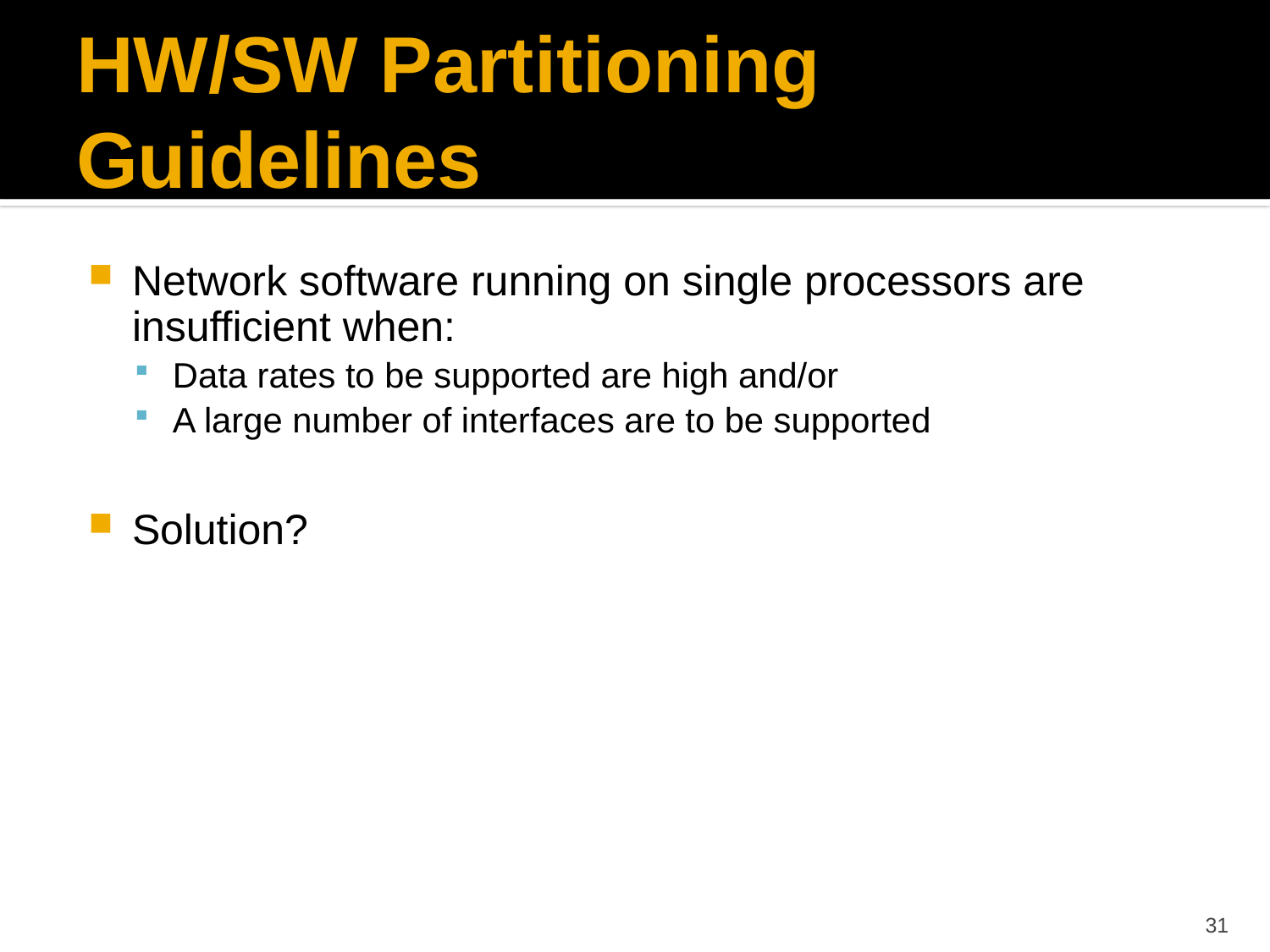

# HW/SW Partitioning Guidelines
Network software running on single processors are insufficient when:
Data rates to be supported are high and/or
A large number of interfaces are to be supported

Solution?

31